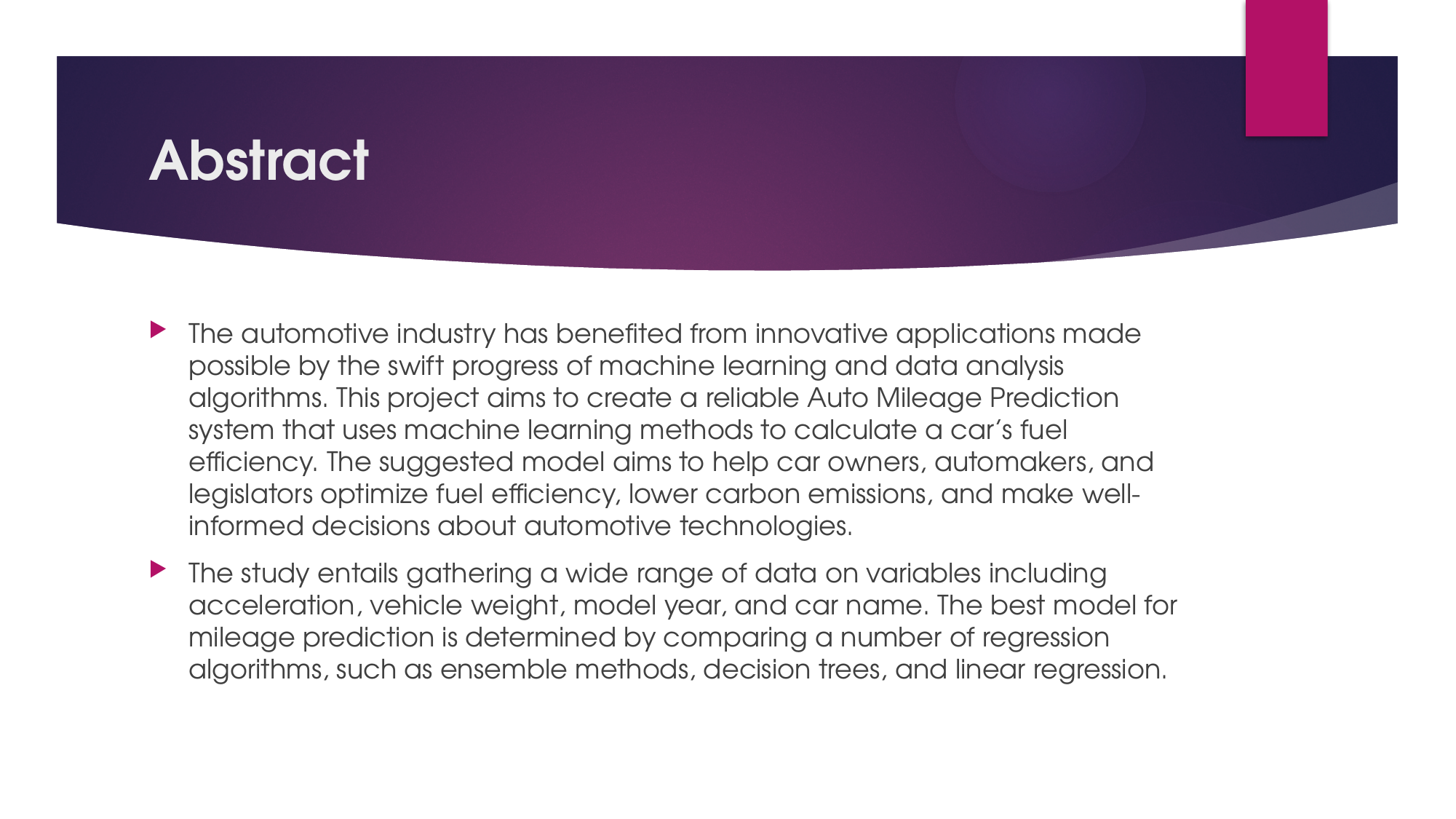

# Abstract
The automotive industry has benefited from innovative applications made possible by the swift progress of machine learning and data analysis algorithms. This project aims to create a reliable Auto Mileage Prediction system that uses machine learning methods to calculate a car’s fuel efficiency. The suggested model aims to help car owners, automakers, and legislators optimize fuel efficiency, lower carbon emissions, and make well-informed decisions about automotive technologies.
The study entails gathering a wide range of data on variables including acceleration, vehicle weight, model year, and car name. The best model for mileage prediction is determined by comparing a number of regression algorithms, such as ensemble methods, decision trees, and linear regression.